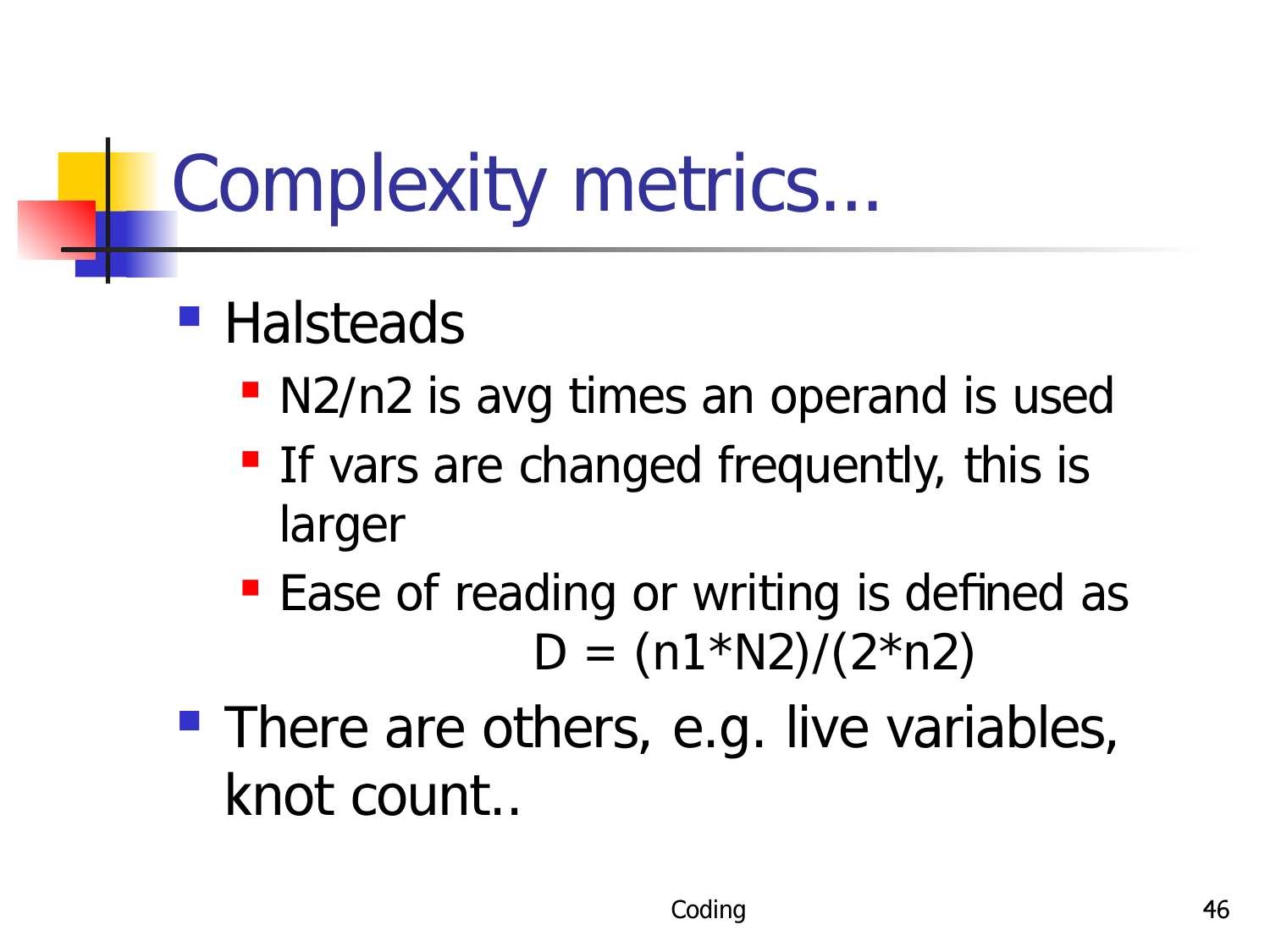

# Complexity metrics…
Halsteads
N2/n2 is avg times an operand is used
If vars are changed frequently, this is larger
Ease of reading or writing is defined as
		D = (n1*N2)/(2*n2)
There are others, e.g. live variables, knot count..
Coding
46